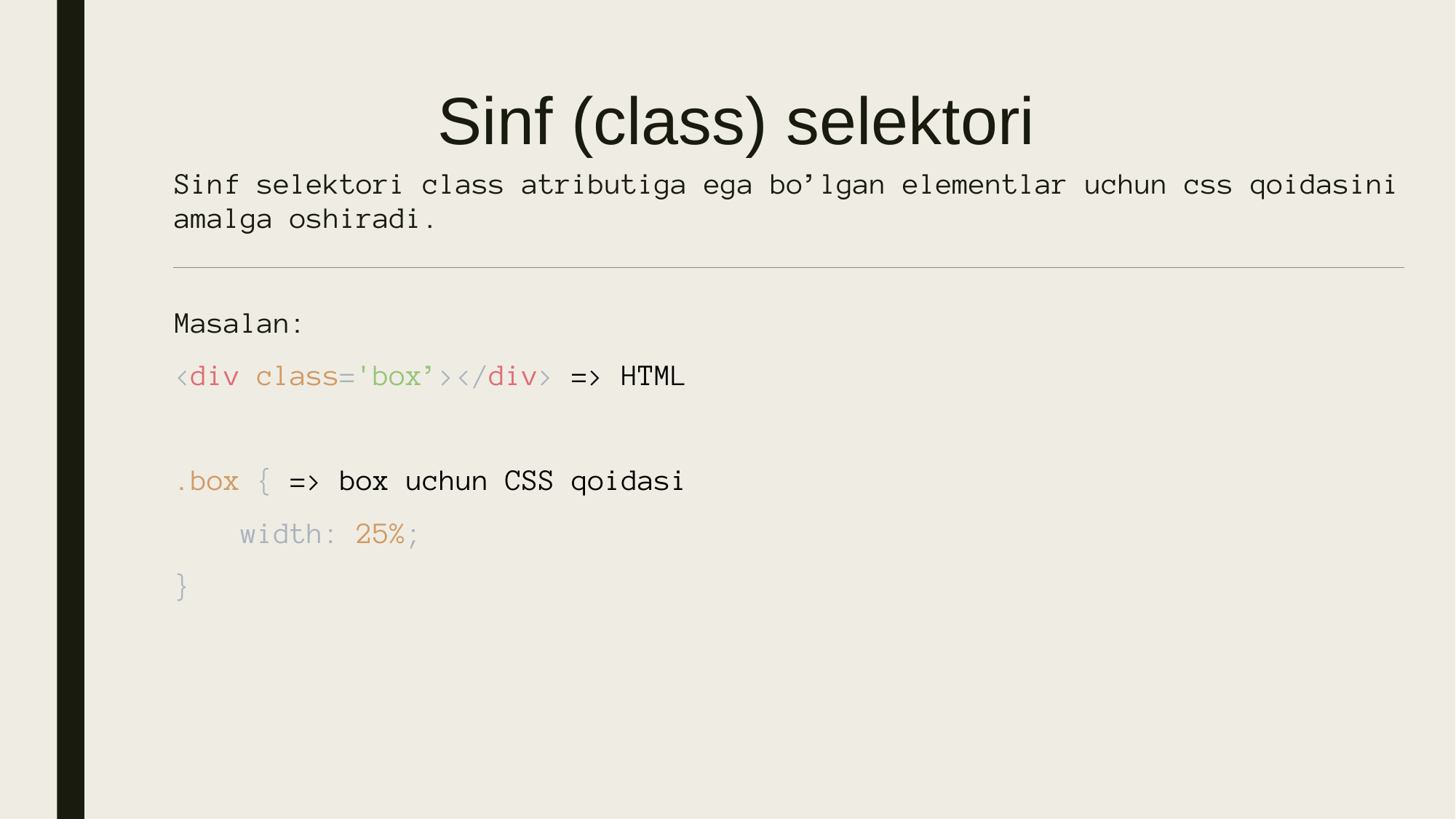

# Sinf (class) selektori
Sinf selektori class atributiga ega bo’lgan elementlar uchun css qoidasini amalga oshiradi.

Masalan:
<div class='box’></div> => HTML

.box { => box uchun CSS qoidasi
    width: 25%;
}